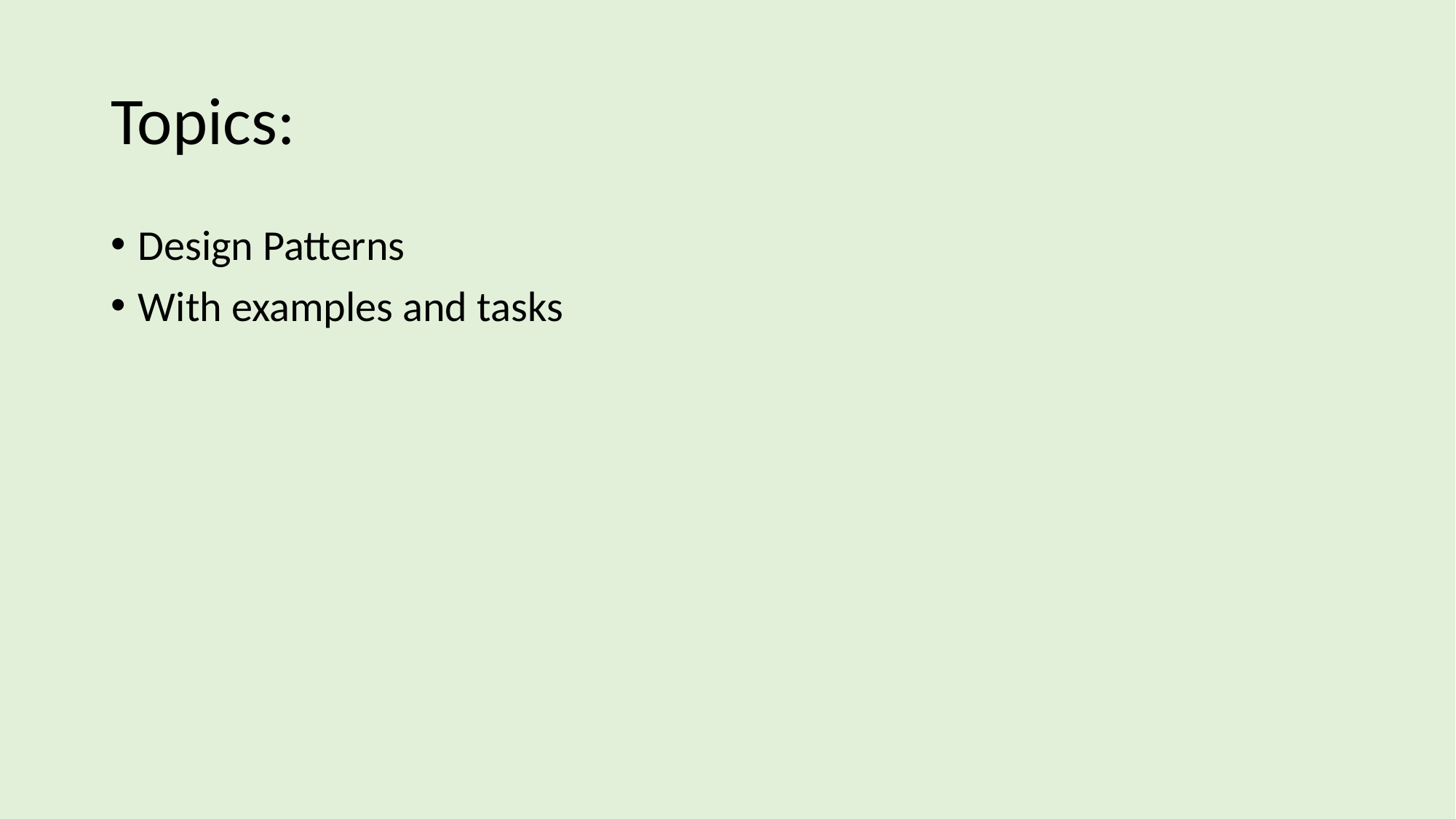

# Topics:
Design Patterns
With examples and tasks